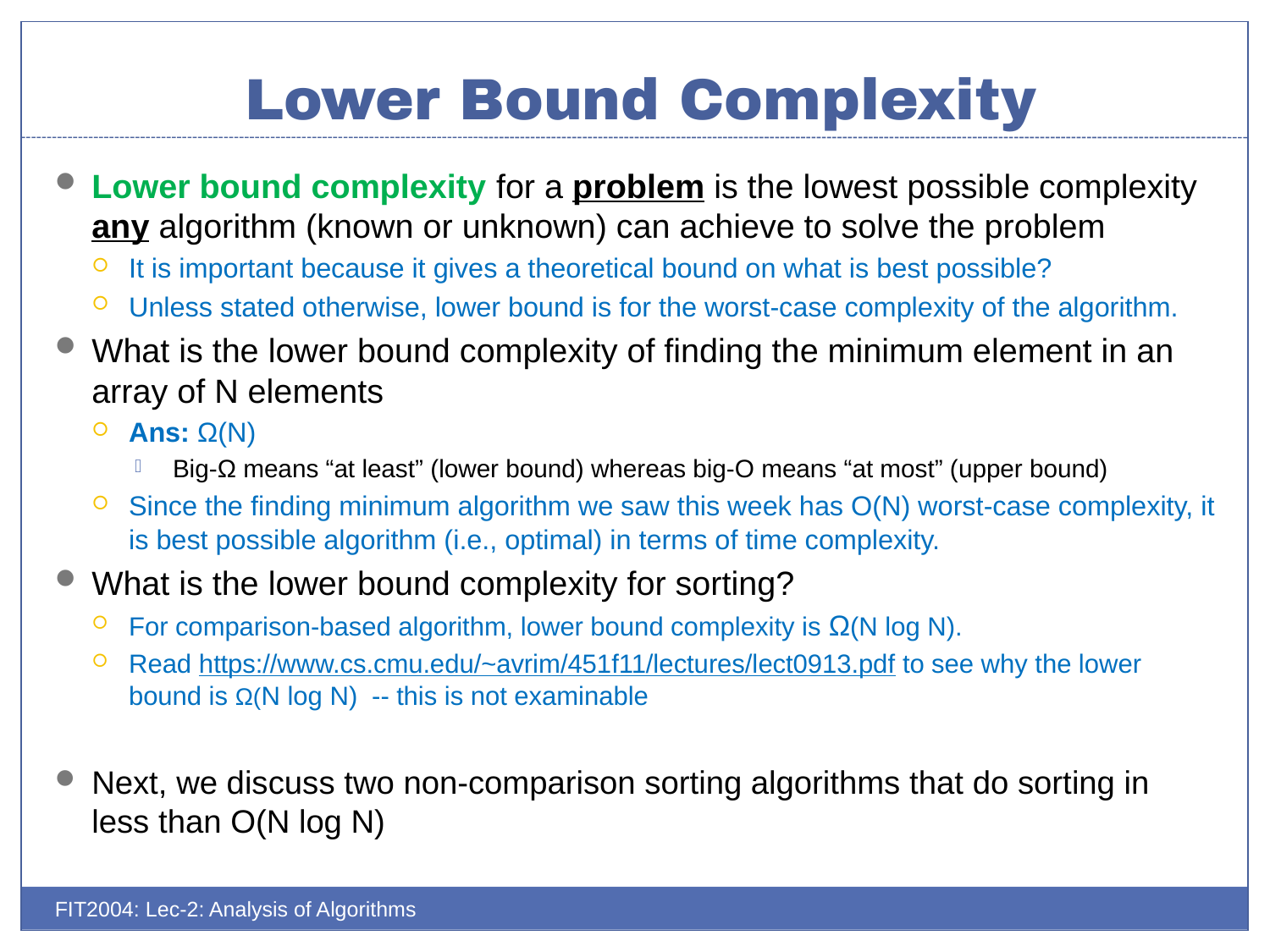

# Lower Bound Complexity
Lower bound complexity for a problem is the lowest possible complexity any algorithm (known or unknown) can achieve to solve the problem
It is important because it gives a theoretical bound on what is best possible?
Unless stated otherwise, lower bound is for the worst-case complexity of the algorithm.
What is the lower bound complexity of finding the minimum element in an array of N elements
Ans: Ω(N)
 Big-Ω means “at least” (lower bound) whereas big-O means “at most” (upper bound)
Since the finding minimum algorithm we saw this week has O(N) worst-case complexity, it is best possible algorithm (i.e., optimal) in terms of time complexity.
What is the lower bound complexity for sorting?
For comparison-based algorithm, lower bound complexity is Ω(N log N).
Read https://www.cs.cmu.edu/~avrim/451f11/lectures/lect0913.pdf to see why the lower bound is Ω(N log N)  -- this is not examinable

Next, we discuss two non-comparison sorting algorithms that do sorting in less than O(N log N)
FIT2004: Lec-2: Analysis of Algorithms